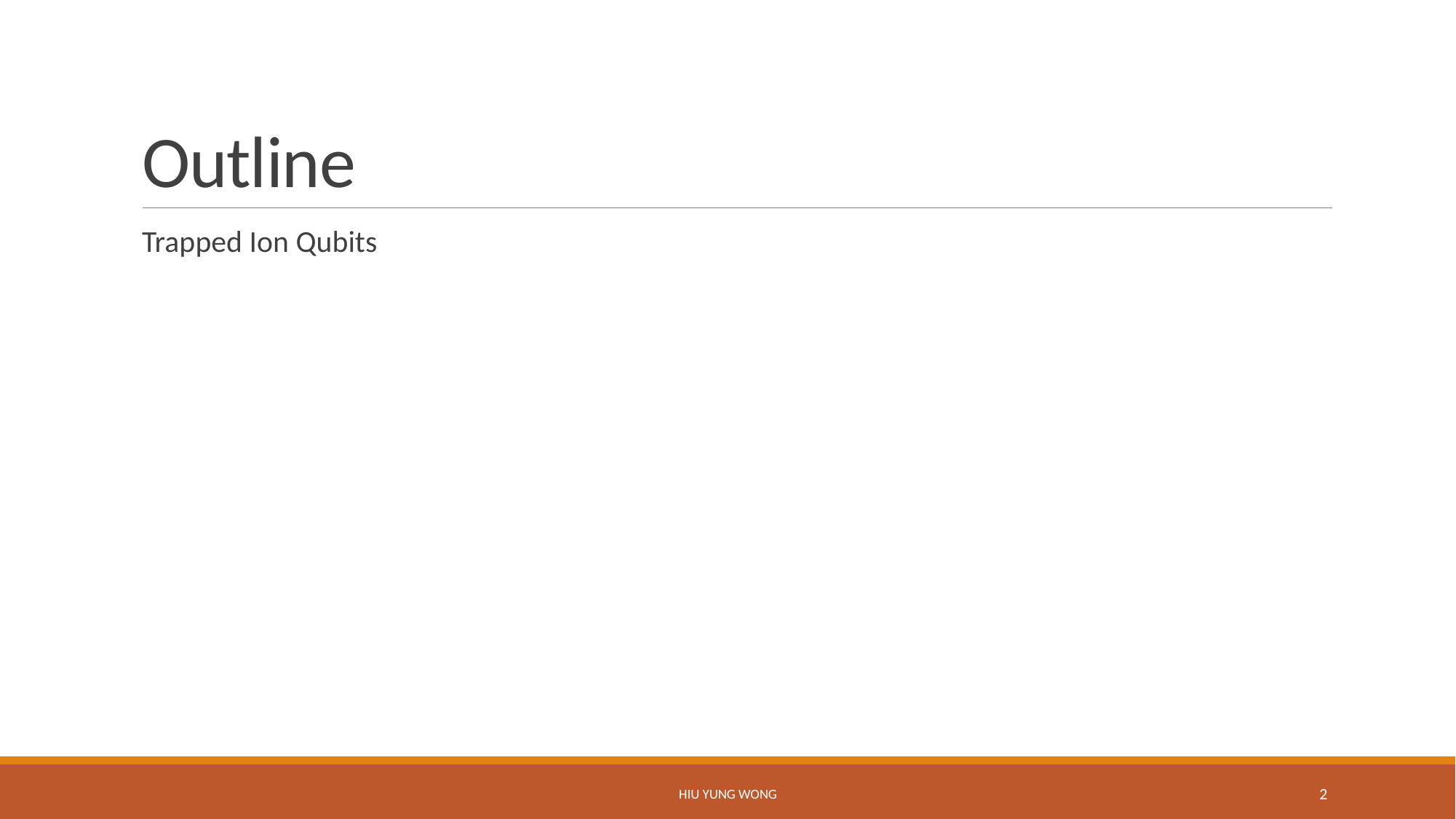

# Outline
Trapped Ion Qubits

Hiu Yung Wong
2